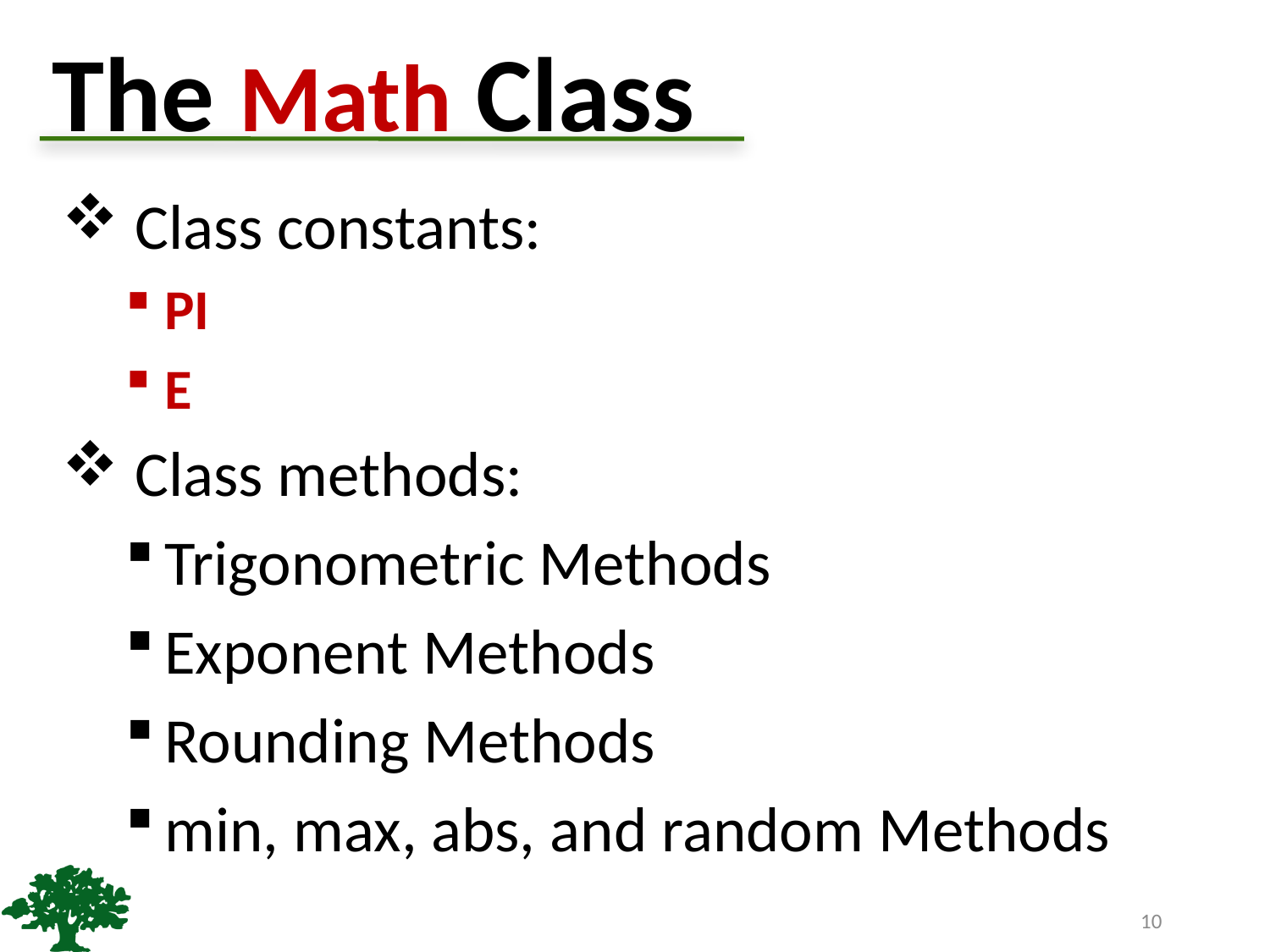

# The Math Class
 Class constants:
PI
E
 Class methods:
Trigonometric Methods
Exponent Methods
Rounding Methods
min, max, abs, and random Methods

10